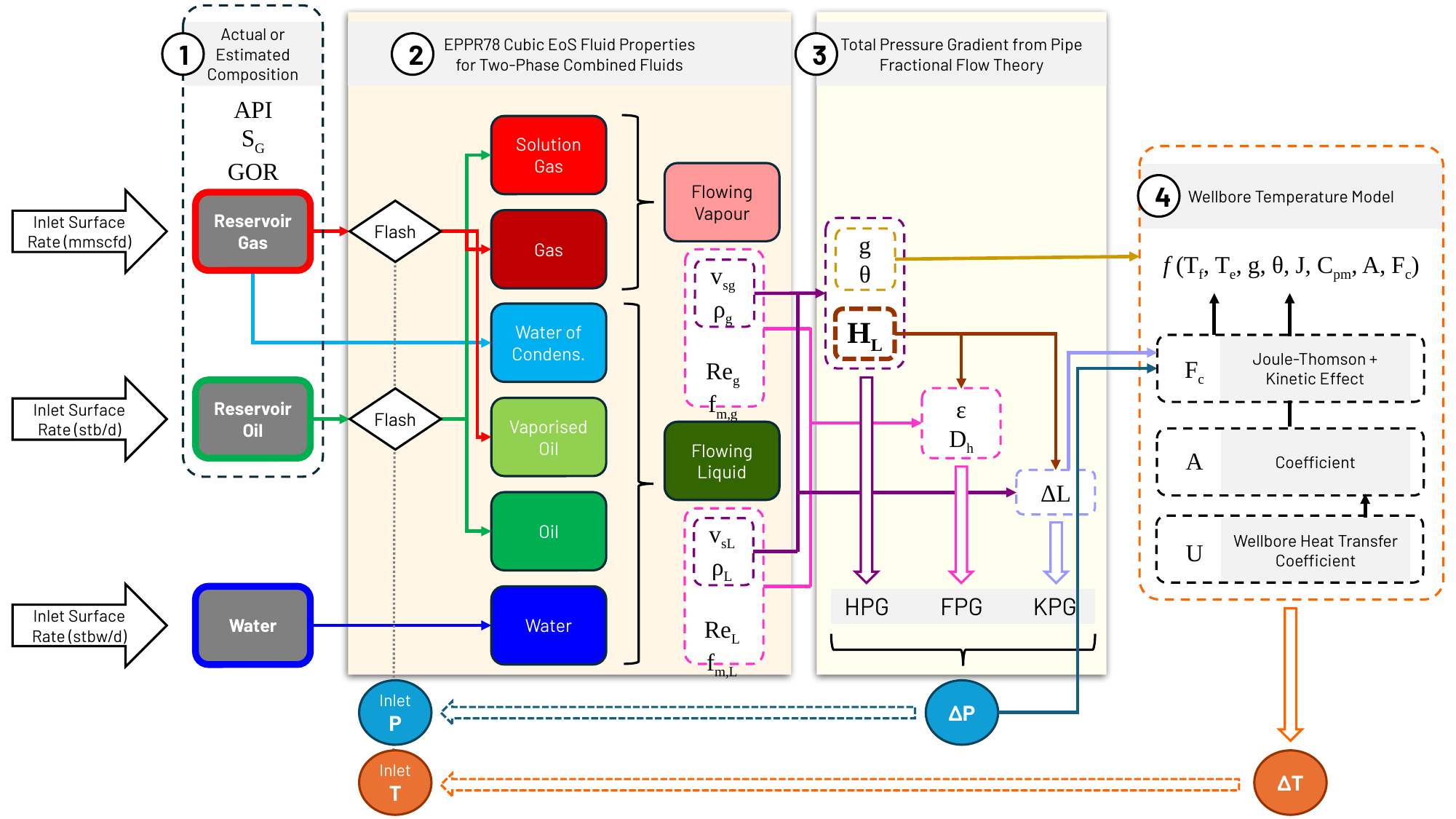

Actual or Estimated Composition
EPPR78 Cubic EoS Fluid Properties
for Two-Phase Combined Fluids
Total Pressure Gradient from Pipe Fractional Flow Theory
1
2
3
API
SG
GOR

Solution Gas
Gas

Flowing
Vapour
Wellbore Temperature Model
4
Inlet Surface Rate (mmscfd)
Reservoir
Gas

Flash

g
θ
HL

f (Tf, Te, g, θ, J, Cpm, A, Fc)

vsg
ρg
Reg
fm,g

Water of Condens.
Vaporised Oil

Joule-Thomson + Kinetic Effect
Fc

Inlet Surface Rate (stb/d)
Reservoir
Oil

Flash
ε
Dh
Flowing
Liquid

Coefficient
A

ΔL

Oil

vsL
ρL
ReL
fm,L

Wellbore Heat Transfer Coefficient

U
Inlet Surface Rate (stbw/d)
HPG
FPG
KPG
Water
Water

Inlet
P
ΔP
Inlet
T
ΔT